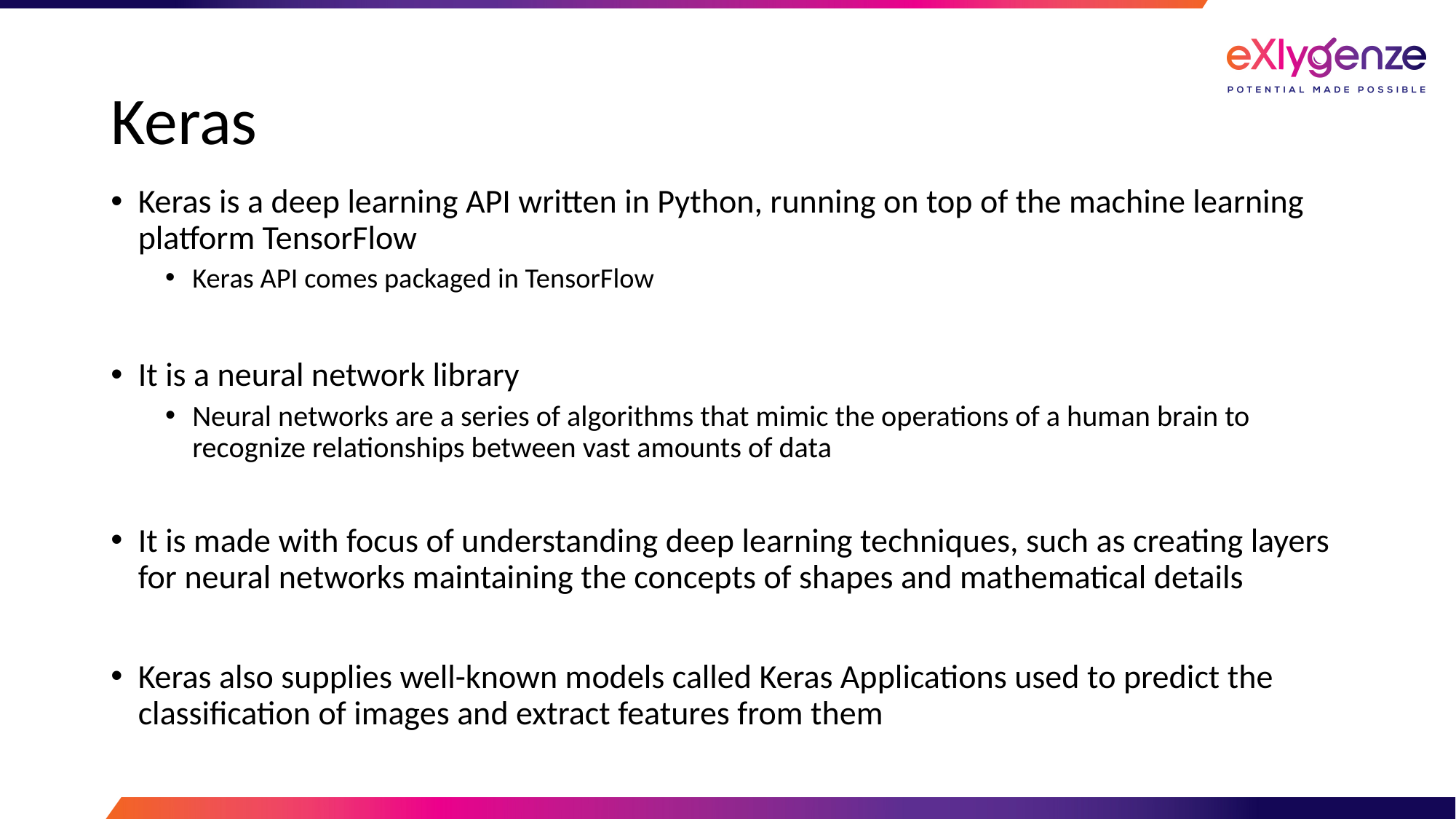

# Keras
Keras is a deep learning API written in Python, running on top of the machine learning platform TensorFlow
Keras API comes packaged in TensorFlow

It is a neural network library
Neural networks are a series of algorithms that mimic the operations of a human brain to recognize relationships between vast amounts of data

It is made with focus of understanding deep learning techniques, such as creating layers for neural networks maintaining the concepts of shapes and mathematical details

Keras also supplies well-known models called Keras Applications used to predict the classification of images and extract features from them